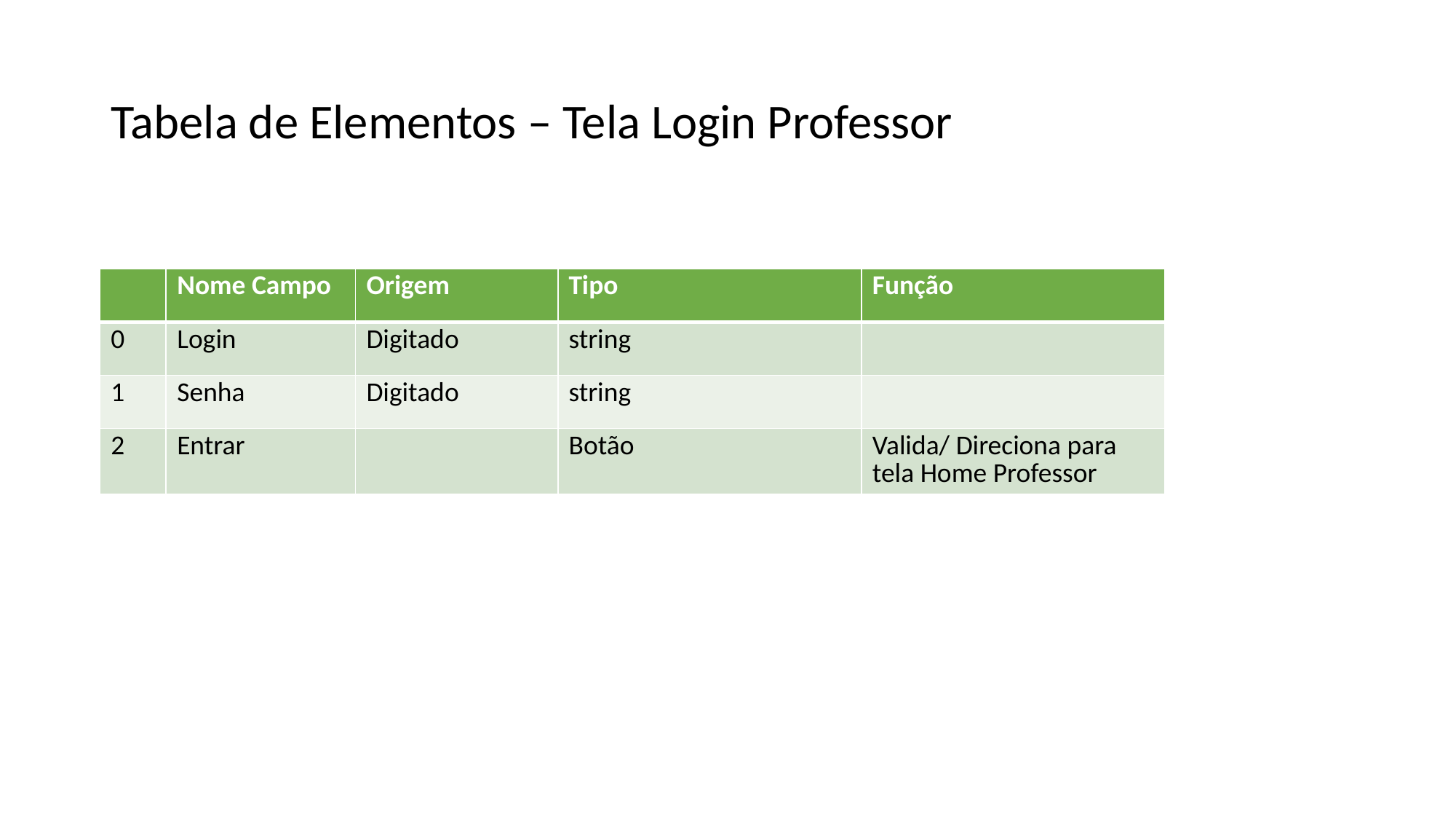

# Tabela de Elementos – Tela Login Professor
|  | Nome Campo | Origem | Tipo | Função |
| --- | --- | --- | --- | --- |
| 0 | Login | Digitado | string |  |
| 1 | Senha | Digitado | string |  |
| 2 | Entrar |  | Botão | Valida/ Direciona para tela Home Professor |